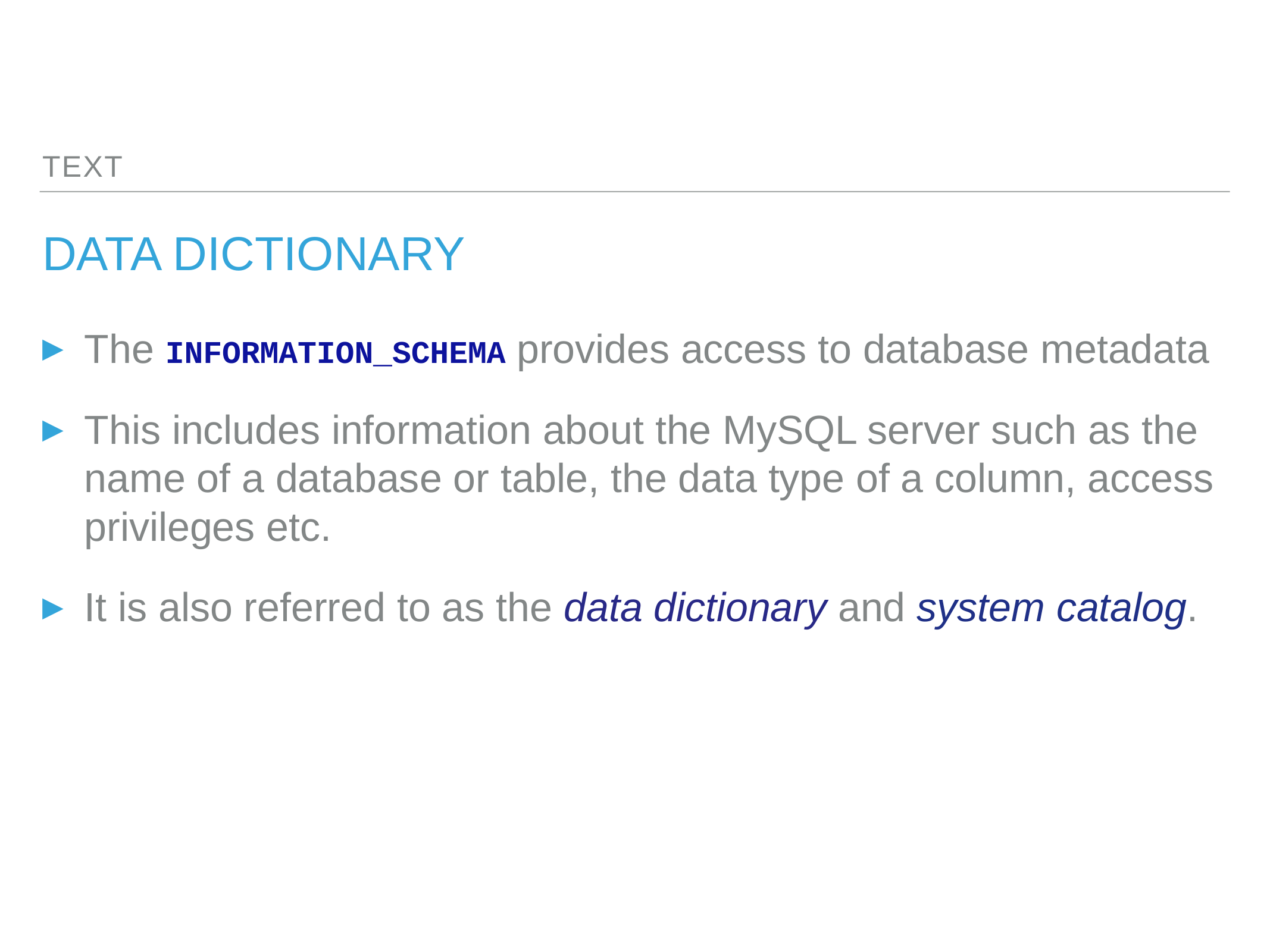

Text
# Data dictionary
The INFORMATION_SCHEMA provides access to database metadata
This includes information about the MySQL server such as the name of a database or table, the data type of a column, access privileges etc.
It is also referred to as the data dictionary and system catalog.